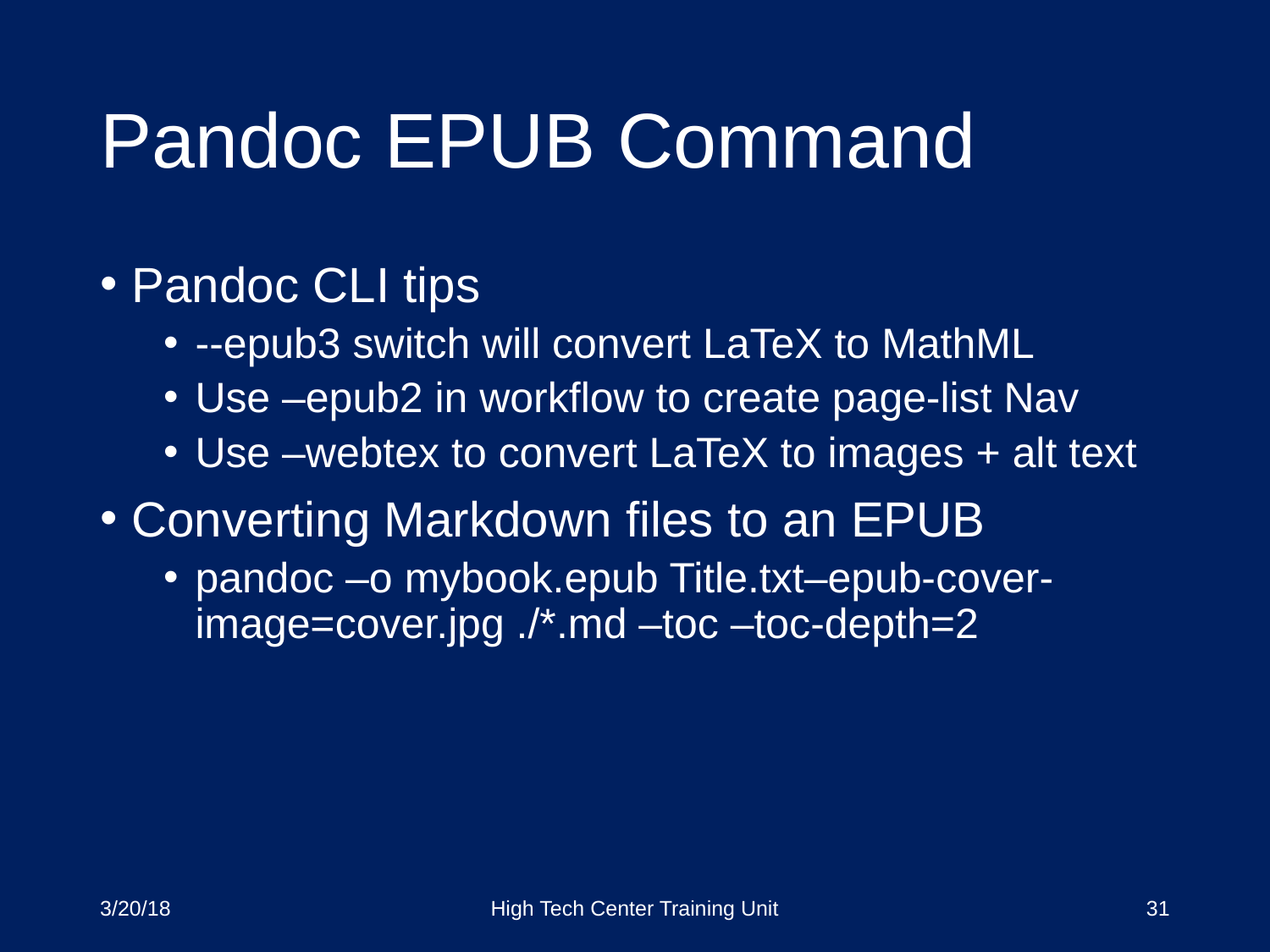

# Pandoc EPUB Command
Pandoc CLI tips
--epub3 switch will convert LaTeX to MathML
Use –epub2 in workflow to create page-list Nav
Use –webtex to convert LaTeX to images + alt text
Converting Markdown files to an EPUB
pandoc –o mybook.epub Title.txt–epub-cover-image=cover.jpg ./*.md –toc –toc-depth=2

3/20/18
High Tech Center Training Unit
31